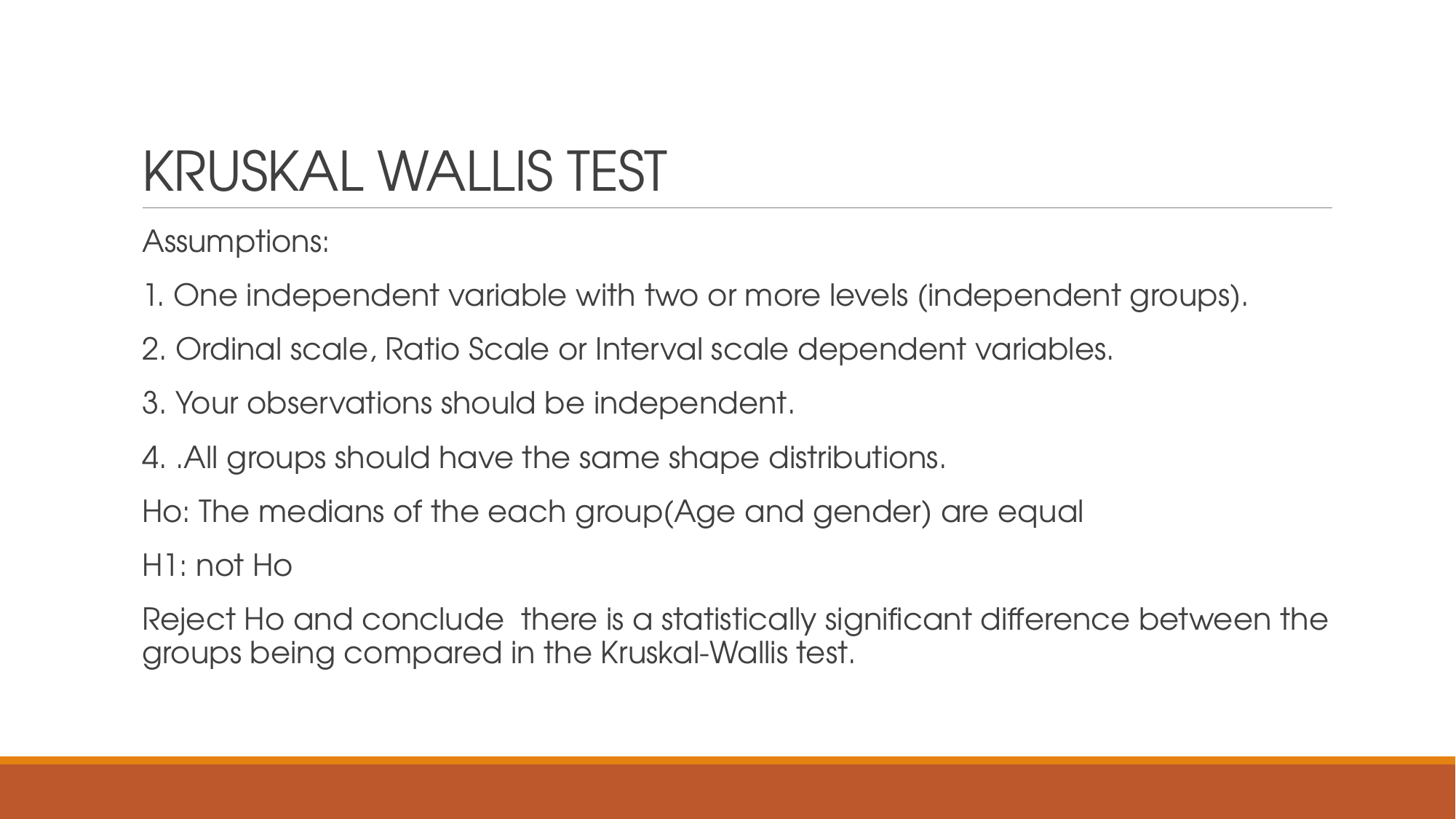

# KRUSKAL WALLIS TEST
Assumptions:
1. One independent variable with two or more levels (independent groups).
2. Ordinal scale, Ratio Scale or Interval scale dependent variables.
3. Your observations should be independent.
4. .All groups should have the same shape distributions.
Ho: The medians of the each group(Age and gender) are equal
H1: not Ho
Reject Ho and conclude  there is a statistically significant difference between the groups being compared in the Kruskal-Wallis test.